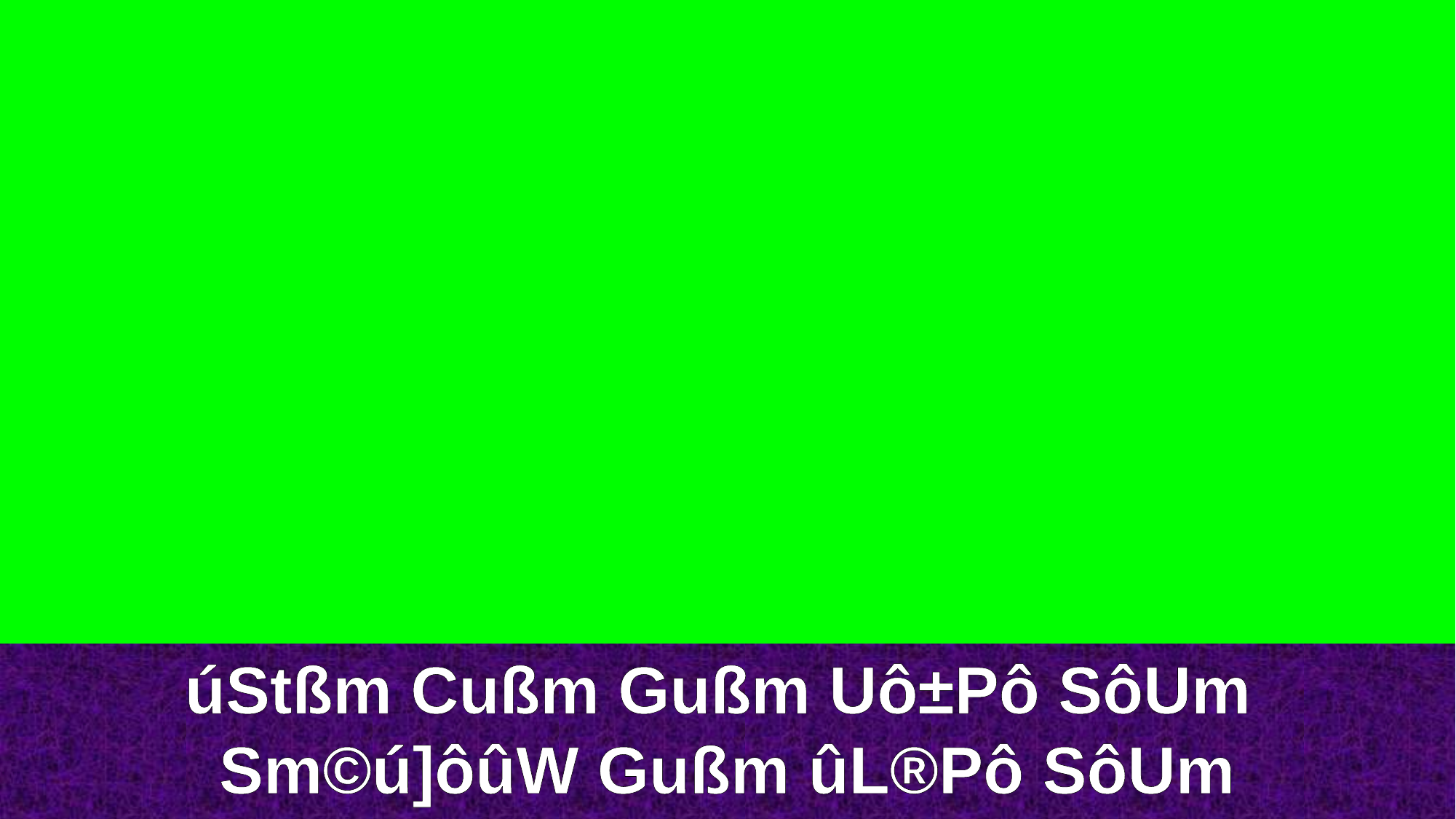

úStßm Cußm Gußm Uô±Pô SôUm
Sm©ú]ôûW Gußm ûL®Pô SôUm